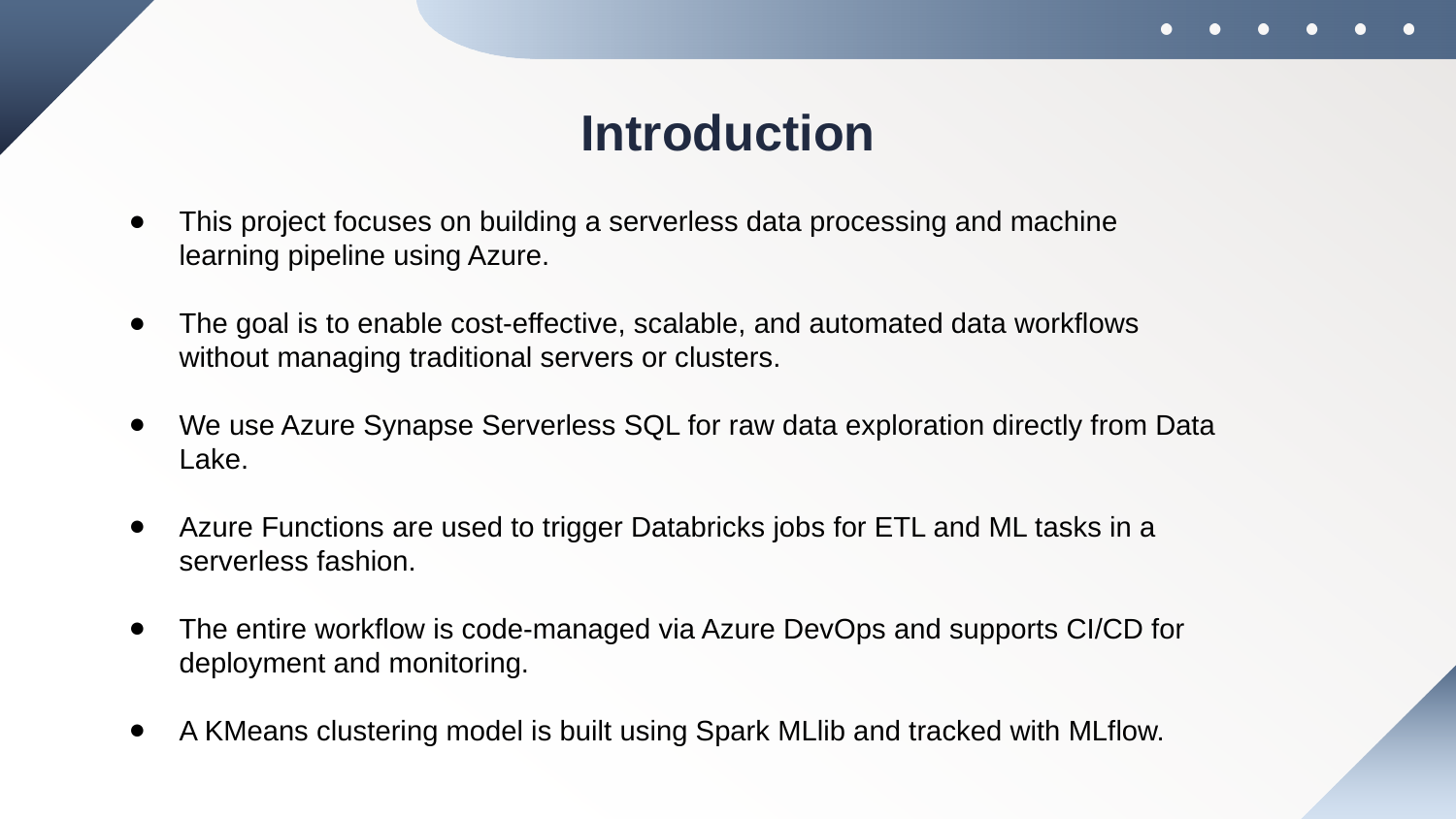

# Introduction
This project focuses on building a serverless data processing and machine learning pipeline using Azure.
The goal is to enable cost-effective, scalable, and automated data workflows without managing traditional servers or clusters.
We use Azure Synapse Serverless SQL for raw data exploration directly from Data Lake.
Azure Functions are used to trigger Databricks jobs for ETL and ML tasks in a serverless fashion.
The entire workflow is code-managed via Azure DevOps and supports CI/CD for deployment and monitoring.
A KMeans clustering model is built using Spark MLlib and tracked with MLflow.